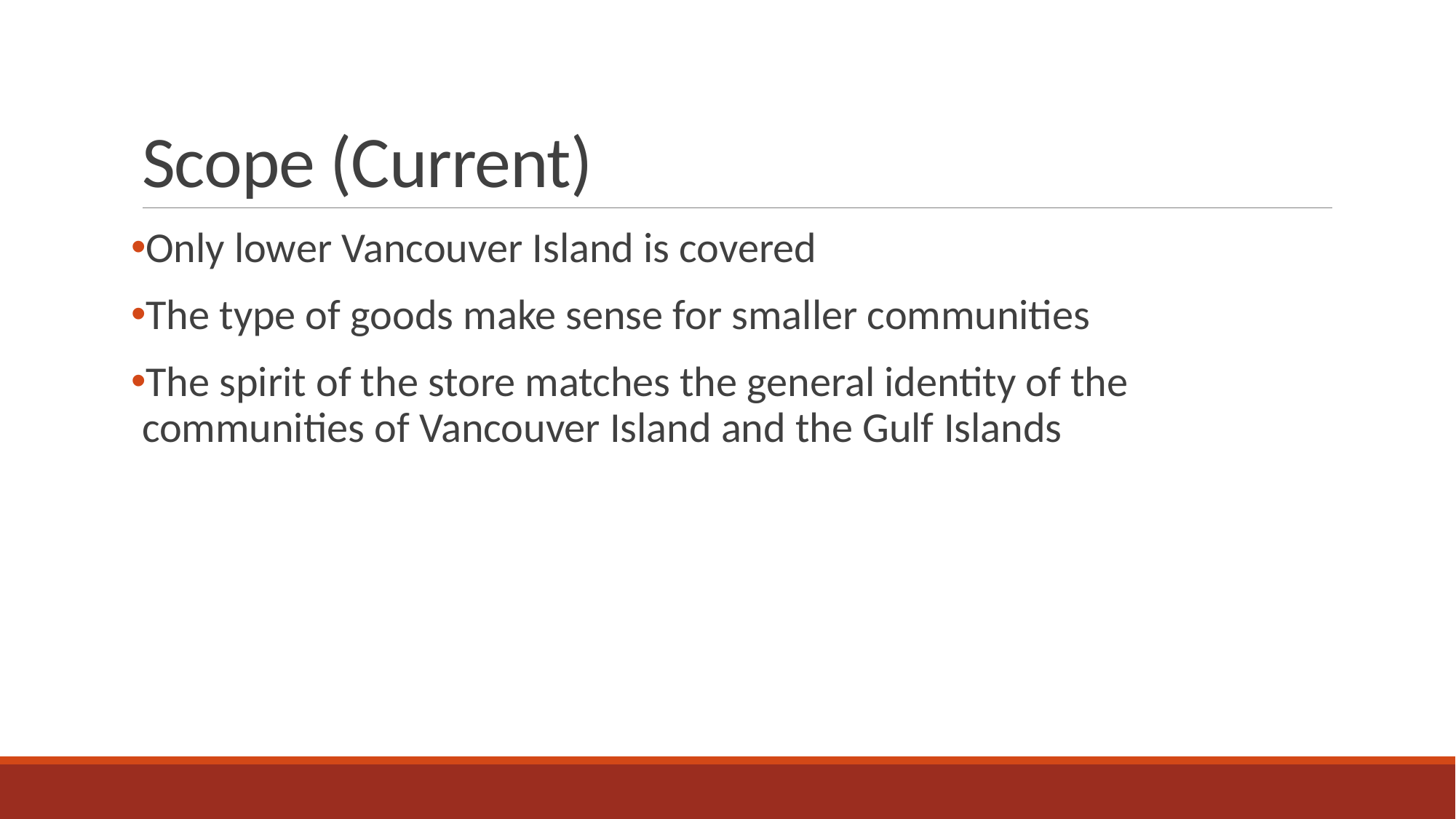

# Scope (Current)
Only lower Vancouver Island is covered
The type of goods make sense for smaller communities
The spirit of the store matches the general identity of the communities of Vancouver Island and the Gulf Islands